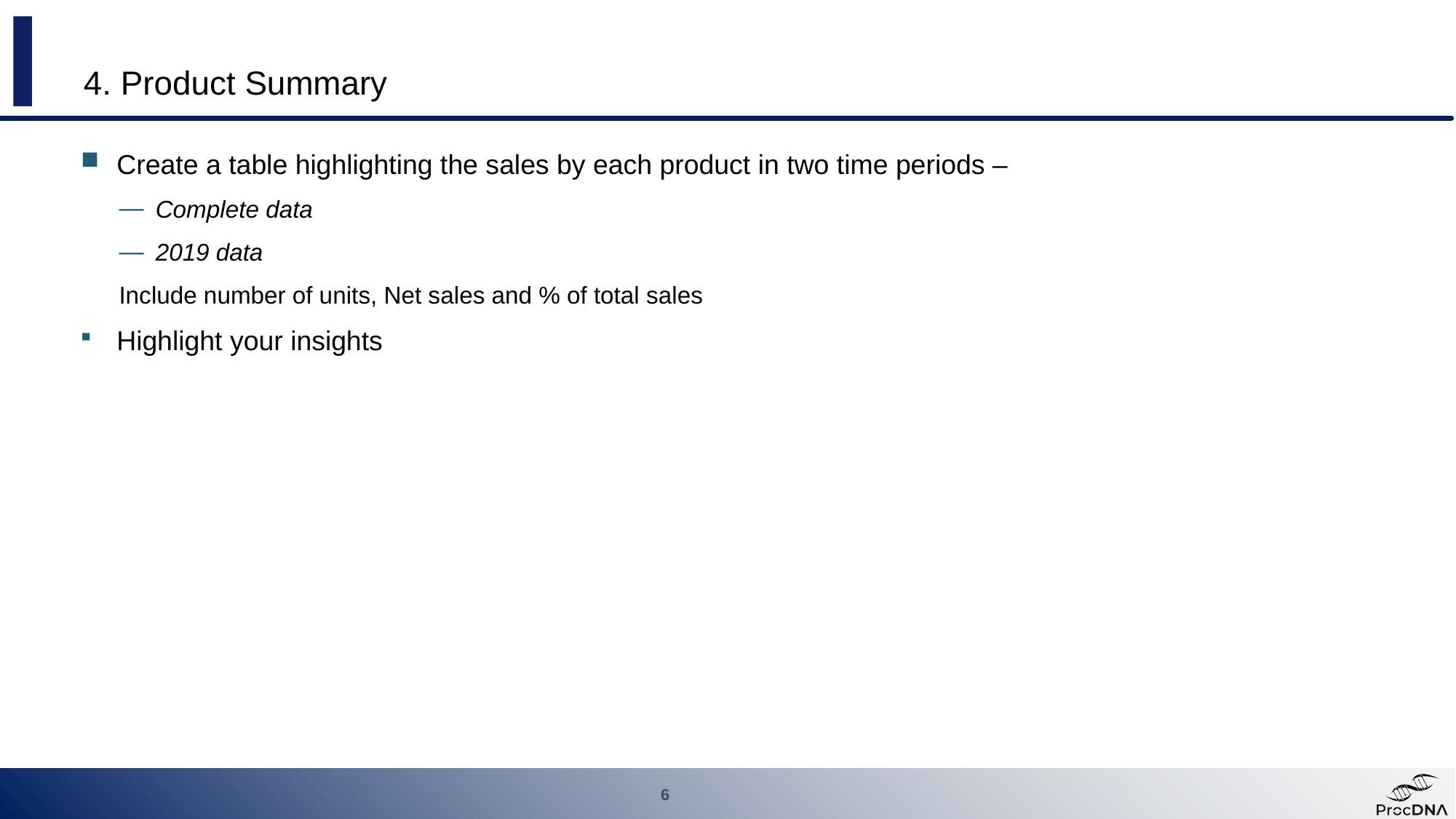

# 4. Product Summary
Create a table highlighting the sales by each product in two time periods –
Complete data
2019 data
Include number of units, Net sales and % of total sales
Highlight your insights

6